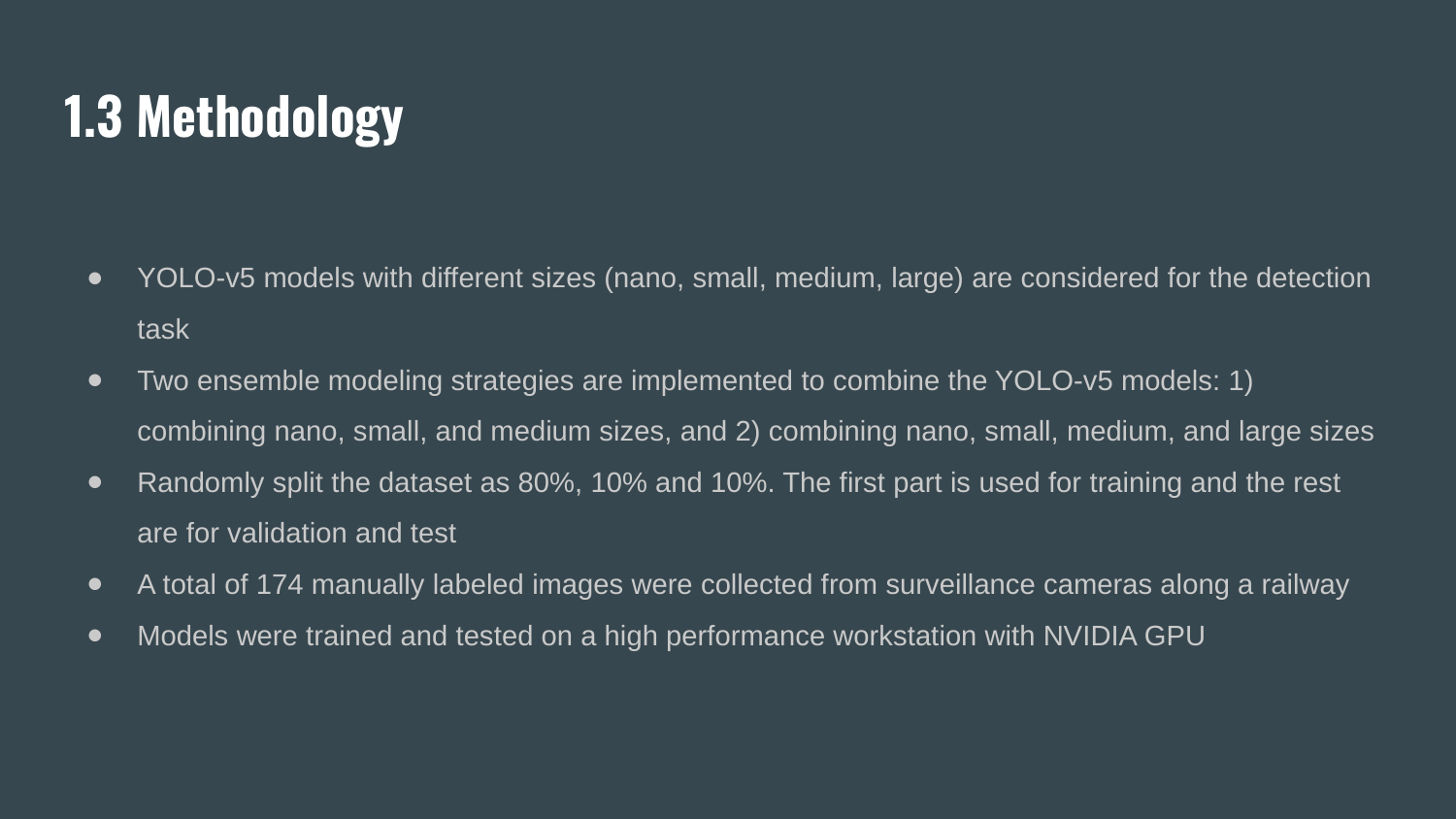

# 1.3 Methodology

YOLO-v5 models with different sizes (nano, small, medium, large) are considered for the detection task
Two ensemble modeling strategies are implemented to combine the YOLO-v5 models: 1) combining nano, small, and medium sizes, and 2) combining nano, small, medium, and large sizes
Randomly split the dataset as 80%, 10% and 10%. The first part is used for training and the rest are for validation and test
A total of 174 manually labeled images were collected from surveillance cameras along a railway
Models were trained and tested on a high performance workstation with NVIDIA GPU